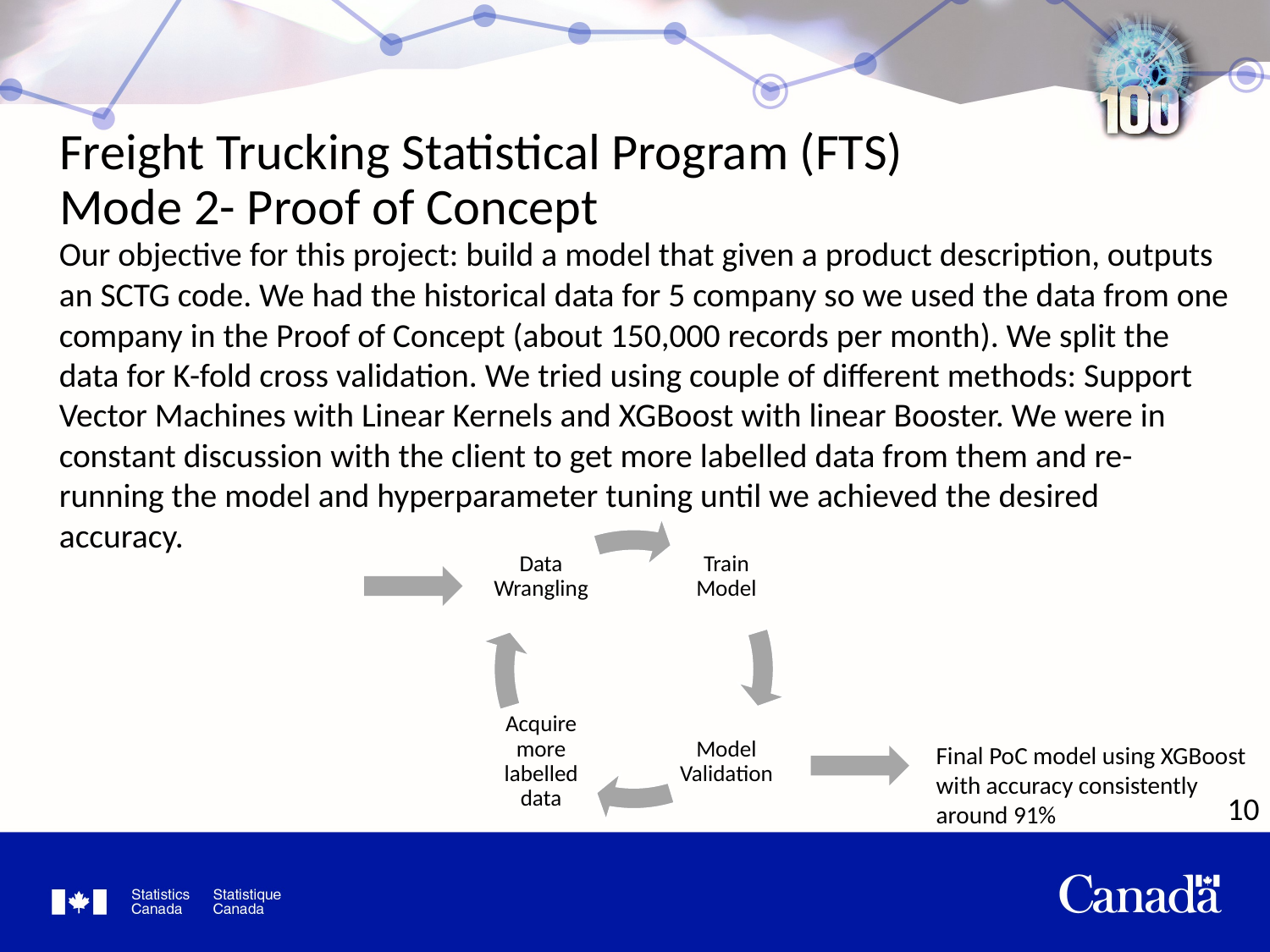

# Freight Trucking Statistical Program (FTS) Mode 2- Proof of Concept
Our objective for this project: build a model that given a product description, outputs an SCTG code. We had the historical data for 5 company so we used the data from one company in the Proof of Concept (about 150,000 records per month). We split the data for K-fold cross validation. We tried using couple of different methods: Support Vector Machines with Linear Kernels and XGBoost with linear Booster. We were in constant discussion with the client to get more labelled data from them and re-running the model and hyperparameter tuning until we achieved the desired accuracy.
Train Model
Model Validation
Acquire more labelled data
Data Wrangling

Final PoC model using XGBoost with accuracy consistently around 91%
10